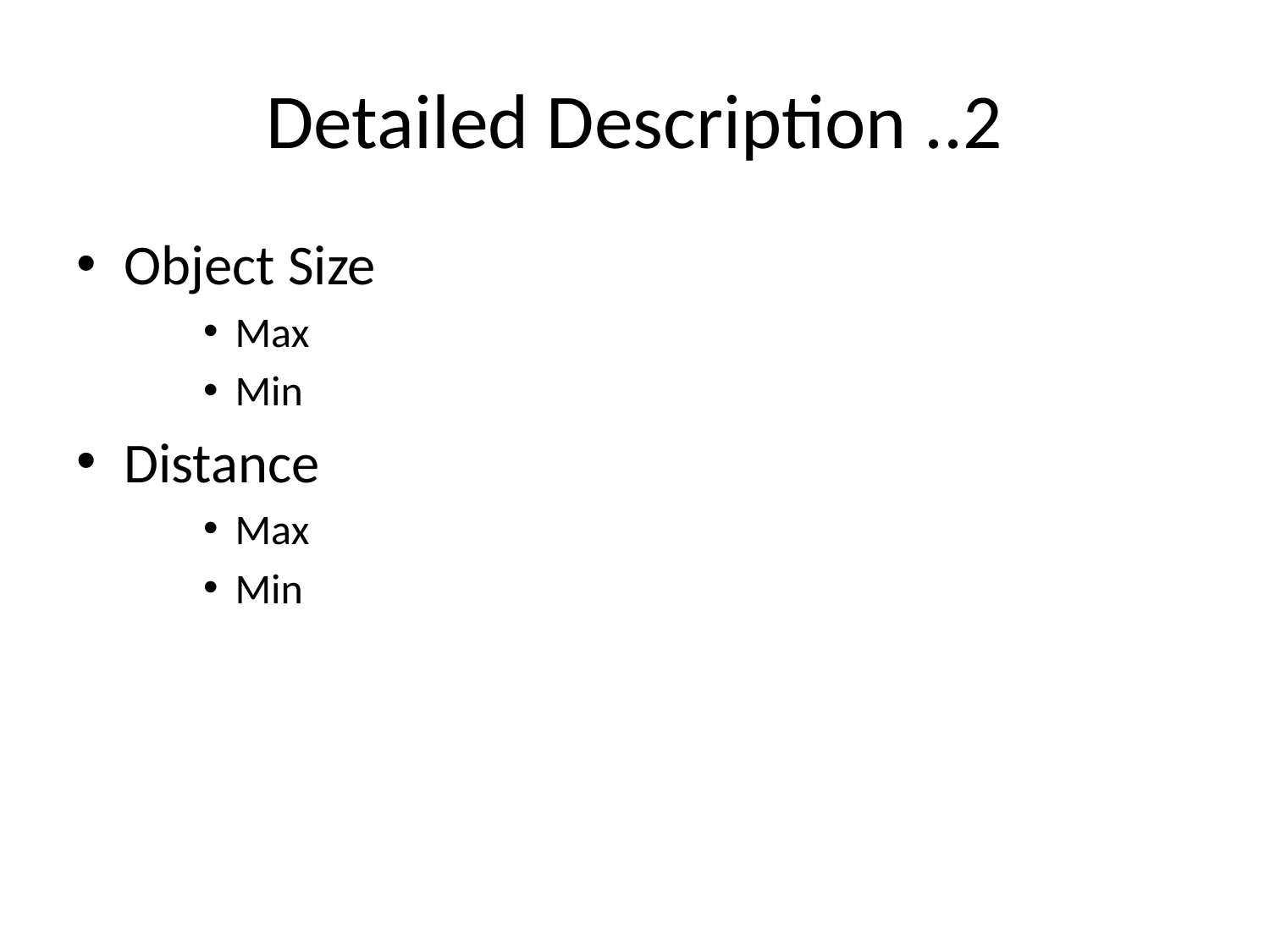

# Detailed Description ..2
Object Size
Max
Min
Distance
Max
Min